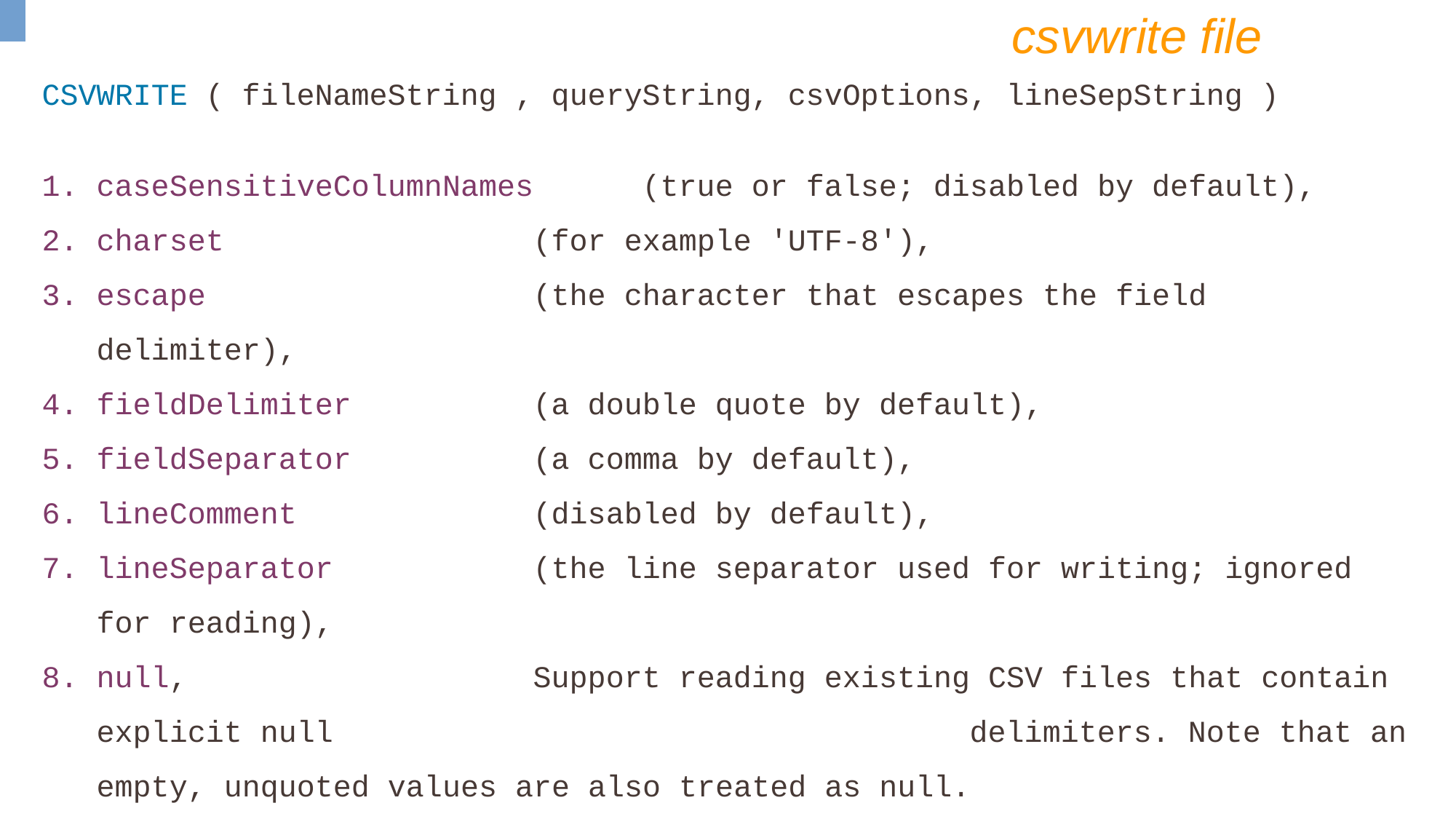

csvwrite file
CSVWRITE ( fileNameString , queryString, csvOptions, lineSepString )

caseSensitiveColumnNames 	(true or false; disabled by default),
charset 			(for example 'UTF-8'),
escape 			(the character that escapes the field delimiter),
fieldDelimiter		(a double quote by default),
fieldSeparator		(a comma by default),
lineComment 		(disabled by default),
lineSeparator 		(the line separator used for writing; ignored for reading),
null, 			Support reading existing CSV files that contain explicit null 						delimiters. Note that an empty, unquoted values are also treated as null.
preserveWhitespace 		(true or false; disabled by default),
writeColumnHeader 		(true or false; enabled by default).